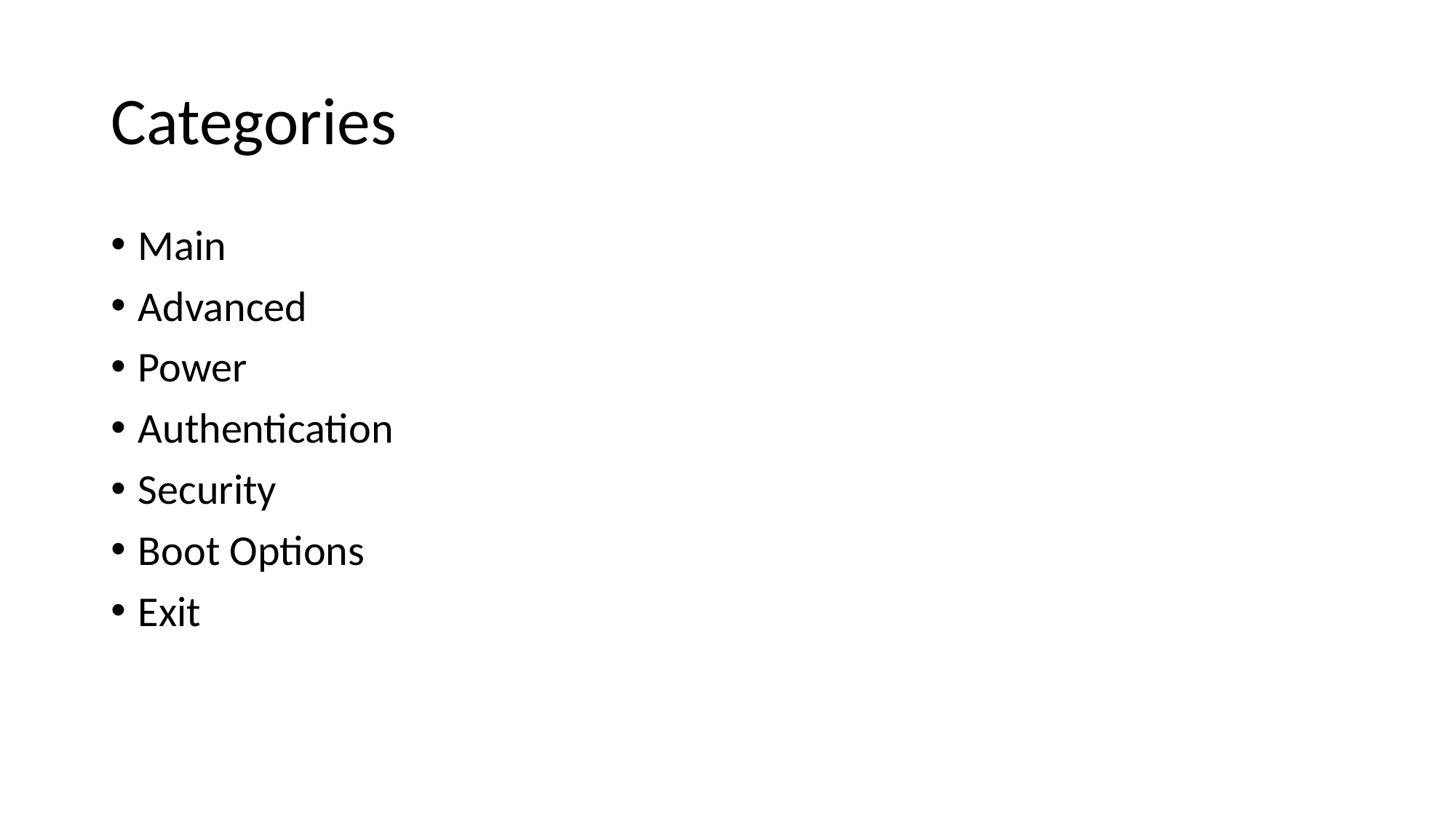

# Categories
Main
Advanced
Power
Authentication
Security
Boot Options
Exit